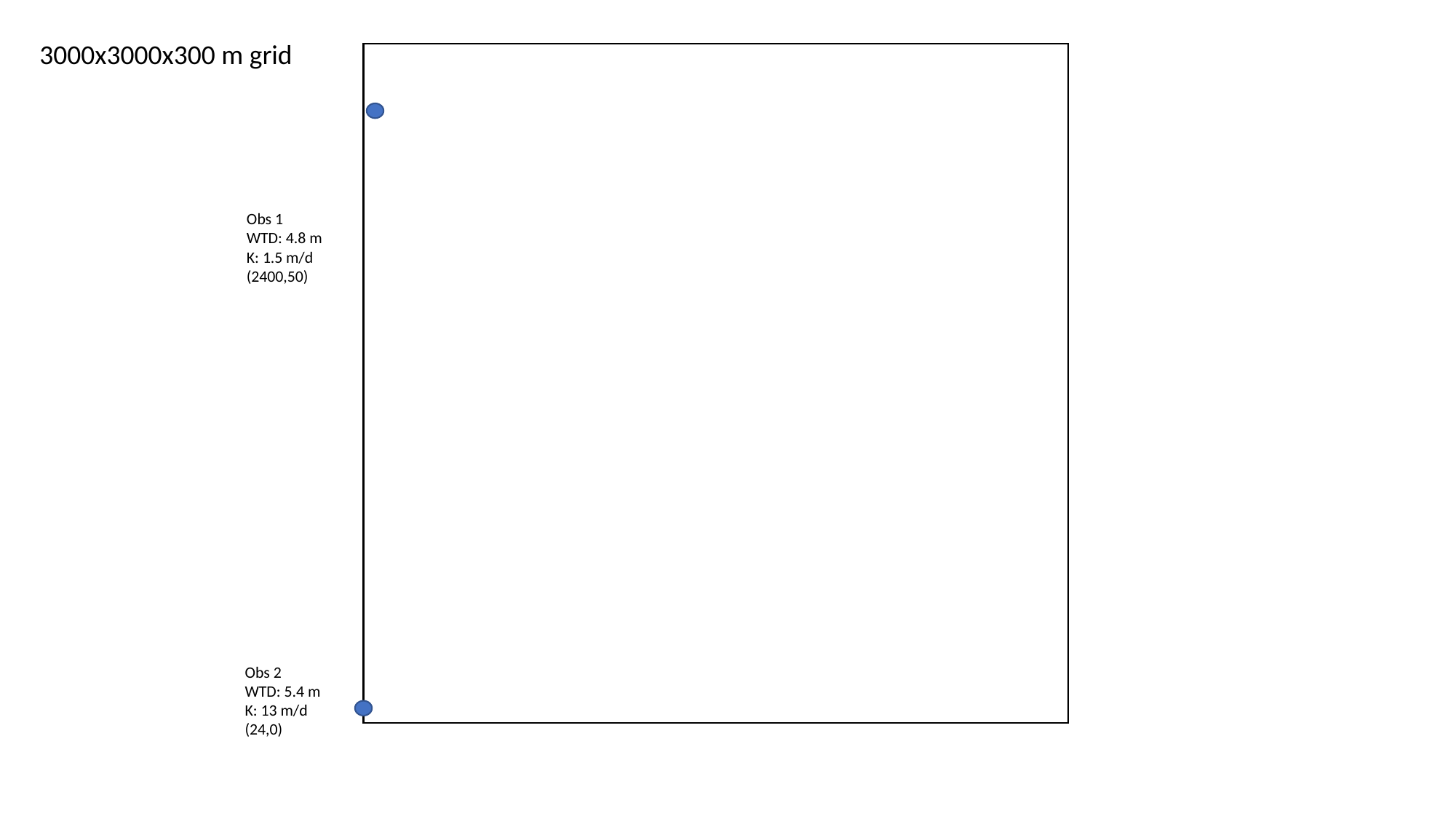

3000x3000x300 m grid

Obs 1
WTD: 4.8 m
K: 1.5 m/d
(2400,50)
Obs 2
WTD: 5.4 m
K: 13 m/d
(24,0)